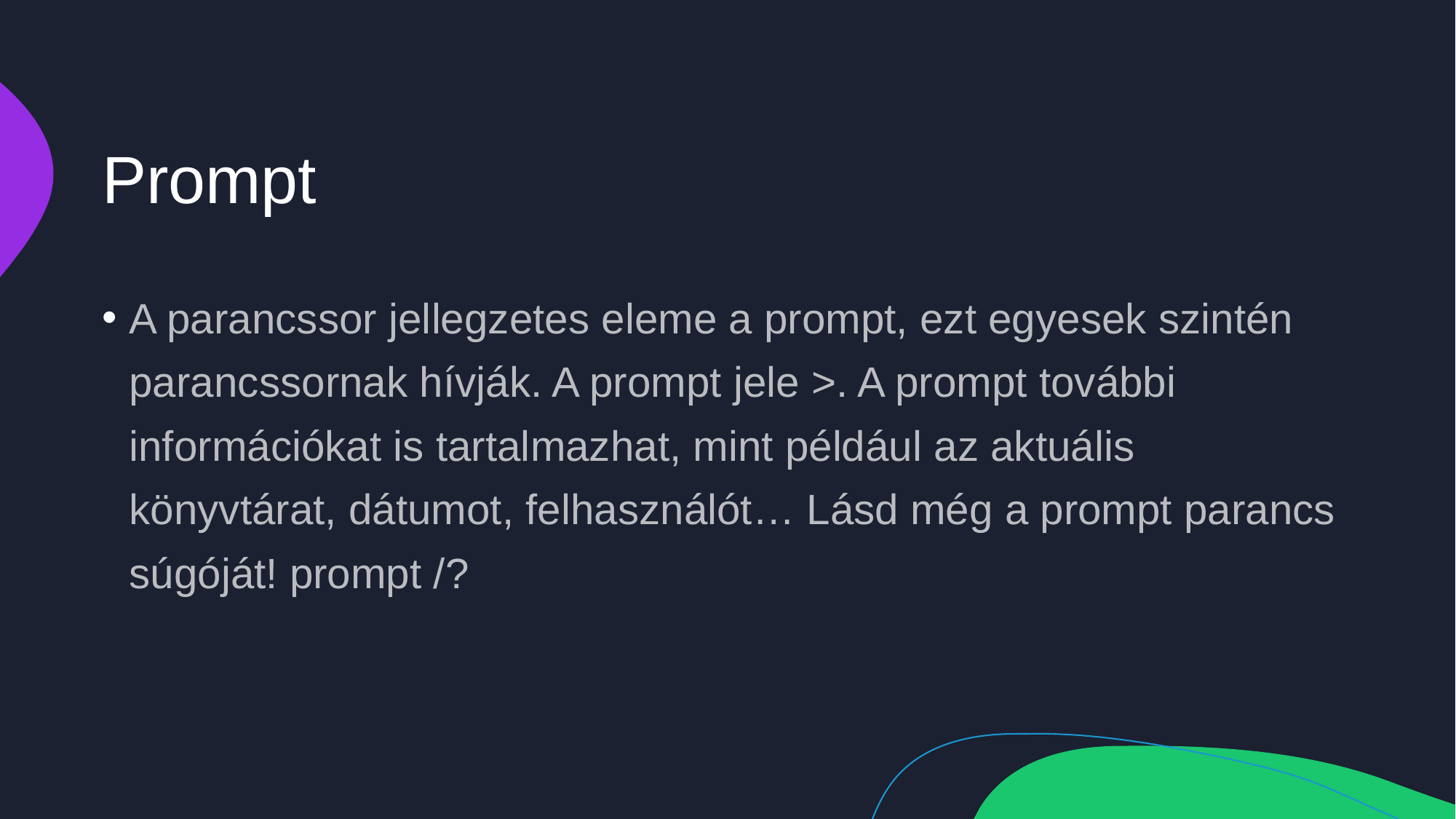

# Prompt
A parancssor jellegzetes eleme a prompt, ezt egyesek szintén parancssornak hívják. A prompt jele >. A prompt további információkat is tartalmazhat, mint például az aktuális könyvtárat, dátumot, felhasználót… Lásd még a prompt parancs súgóját! prompt /?